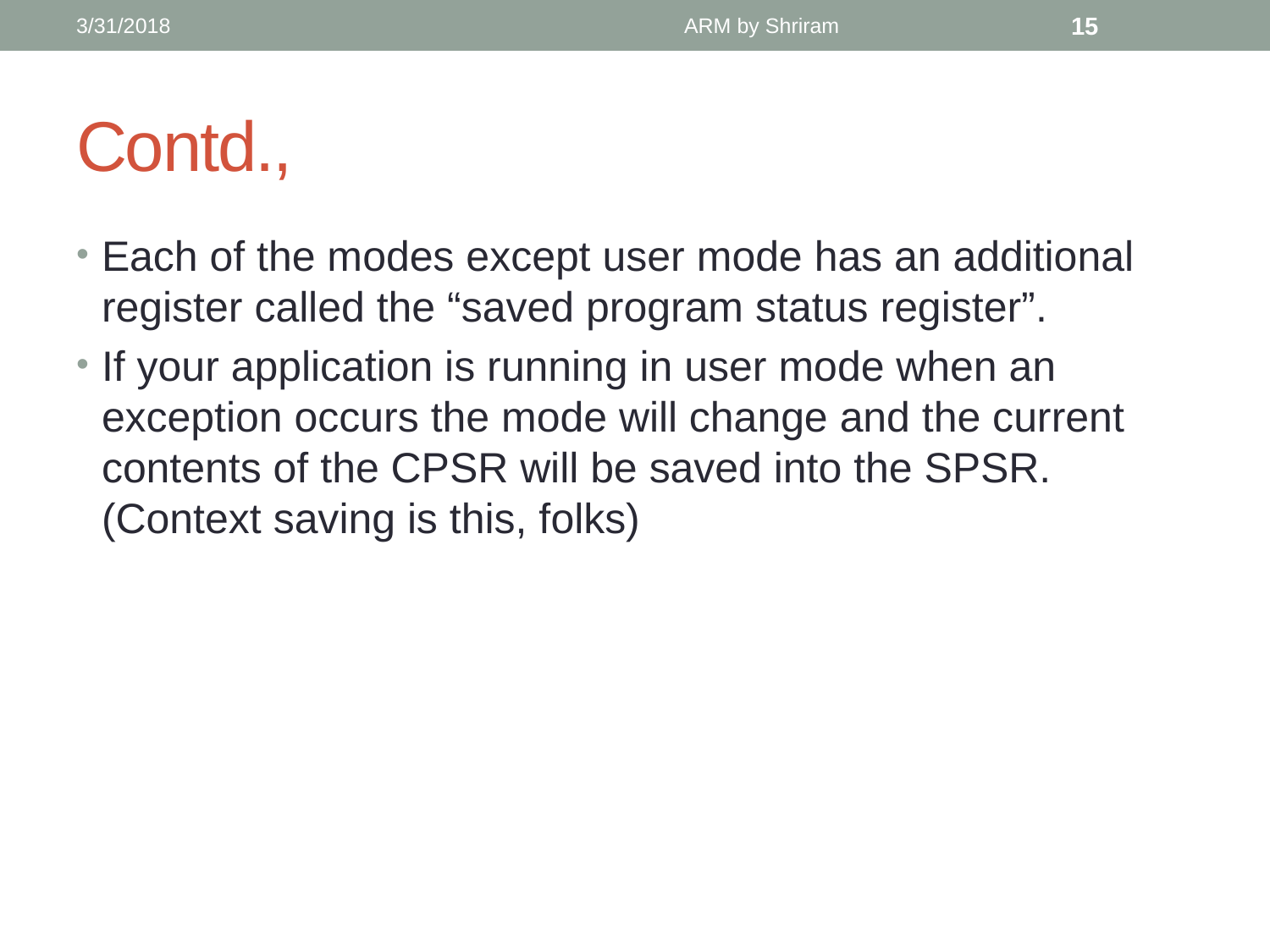

3/31/2018
ARM by Shriram
15
# Contd.,
Each of the modes except user mode has an additional register called the “saved program status register”.
If your application is running in user mode when an exception occurs the mode will change and the current contents of the CPSR will be saved into the SPSR. (Context saving is this, folks)